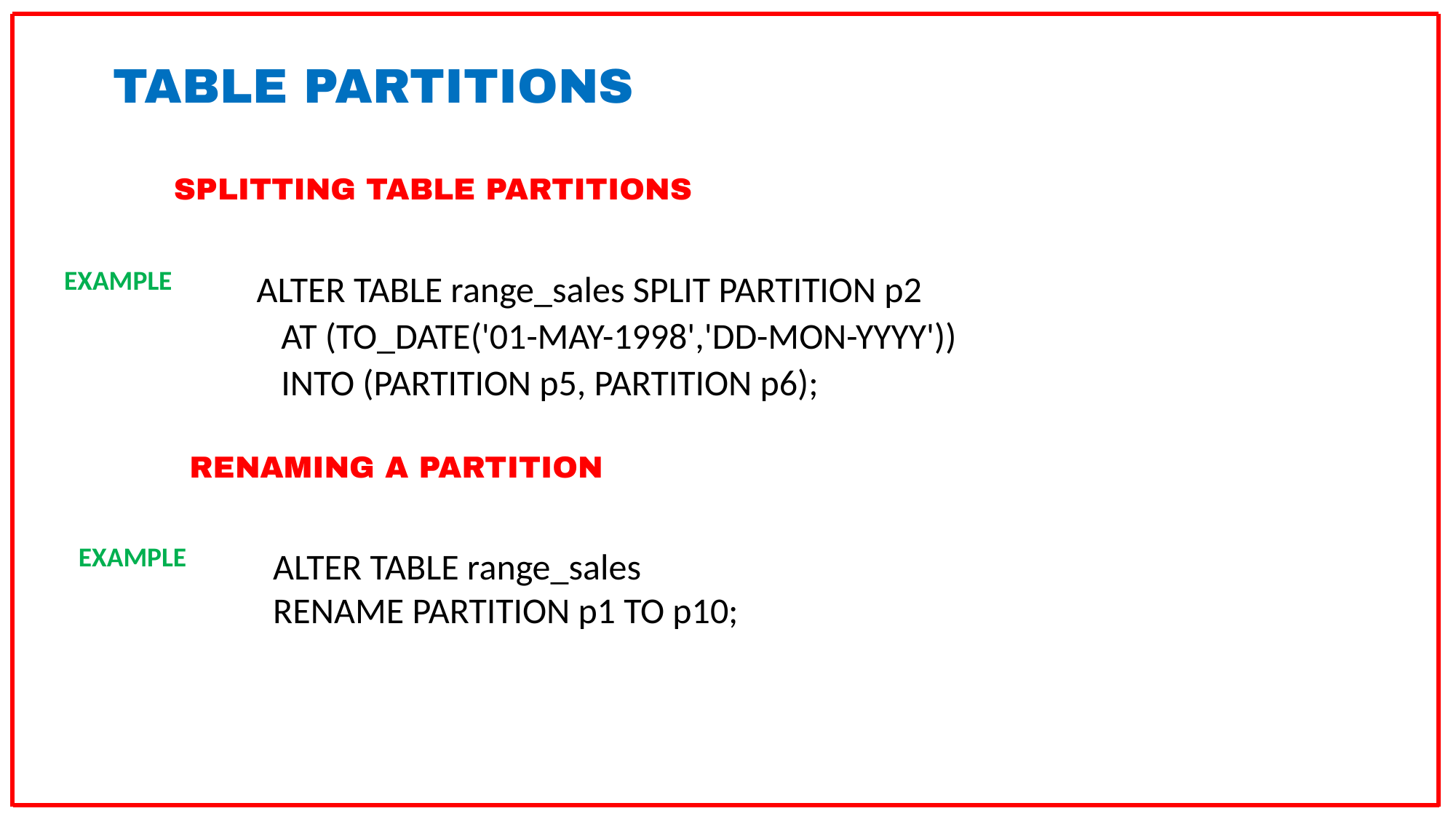

TABLE PARTITIONS
Splitting Table Partitions
EXAMPLE
ALTER TABLE range_sales SPLIT PARTITION p2
   AT (TO_DATE('01-MAY-1998','DD-MON-YYYY'))
   INTO (PARTITION p5, PARTITION p6);

Renaming a partition
EXAMPLE
ALTER TABLE range_sales
RENAME PARTITION p1 TO p10;